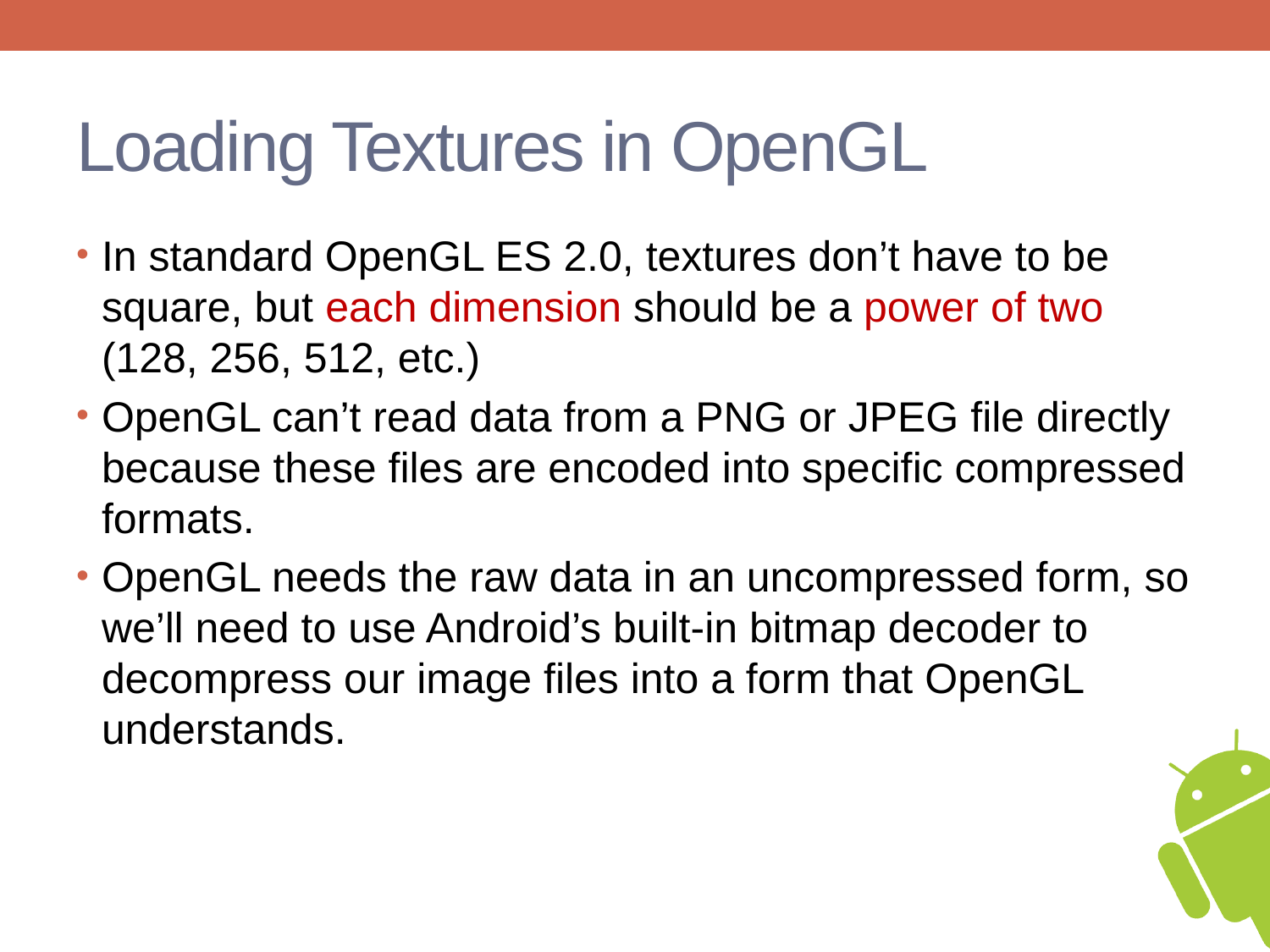

# Loading Textures in OpenGL
In standard OpenGL ES 2.0, textures don’t have to be square, but each dimension should be a power of two (128, 256, 512, etc.)
OpenGL can’t read data from a PNG or JPEG file directly because these files are encoded into specific compressed formats.
OpenGL needs the raw data in an uncompressed form, so we’ll need to use Android’s built-in bitmap decoder to decompress our image files into a form that OpenGL understands.